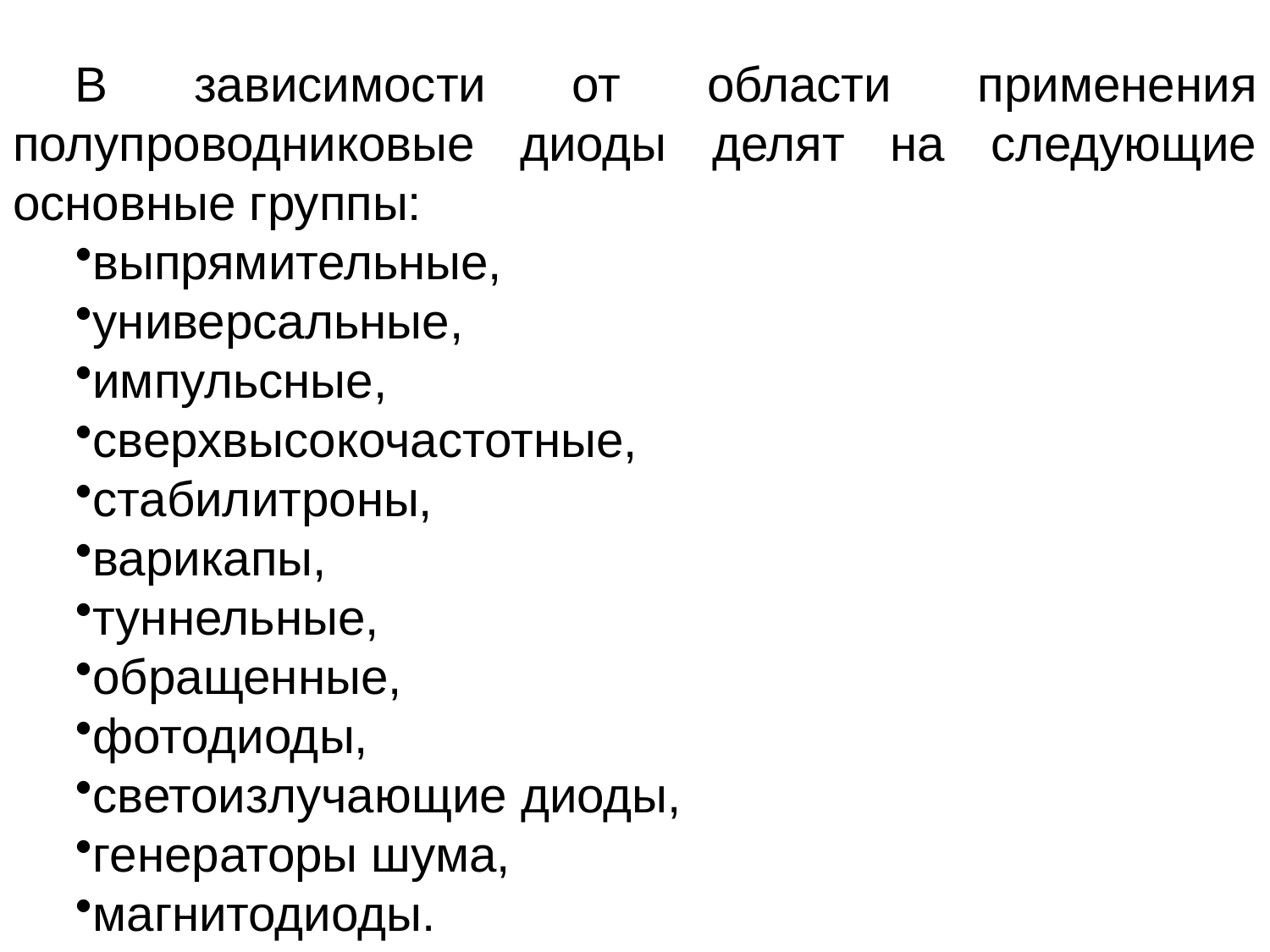

В зависимости от области применения полупроводниковые диоды делят на следующие основные группы:
выпрямительные,
универсальные,
импульсные,
сверхвысокочастотные,
стабилитроны,
варикапы,
туннельные,
обращенные,
фотодиоды,
светоизлучающие диоды,
генераторы шума,
магнитодиоды.